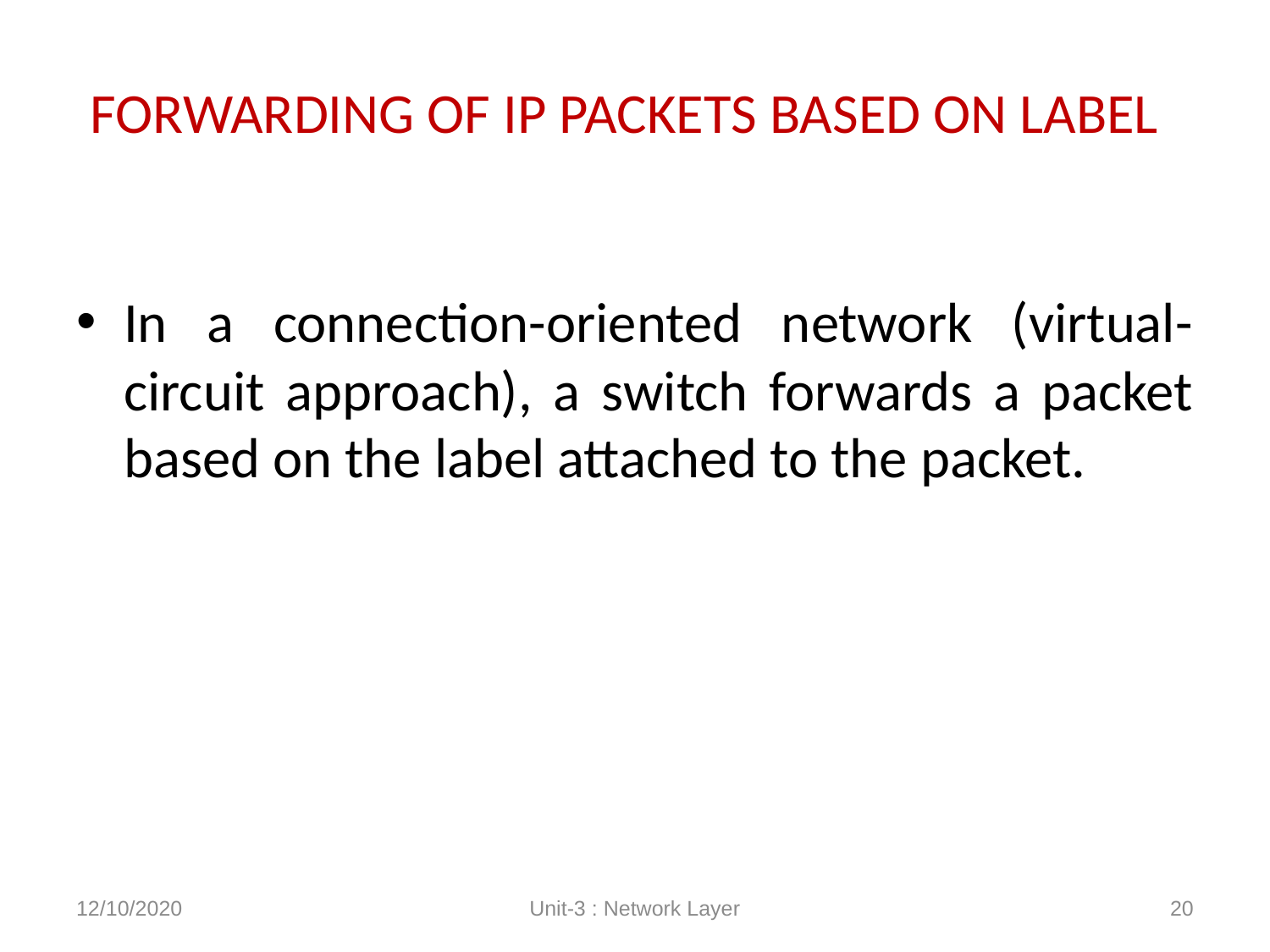

# FORWARDING OF IP PACKETS BASED ON LABEL

In a connection-oriented network (virtual-circuit approach), a switch forwards a packet based on the label attached to the packet.

12/10/2020
Unit-3 : Network Layer
20